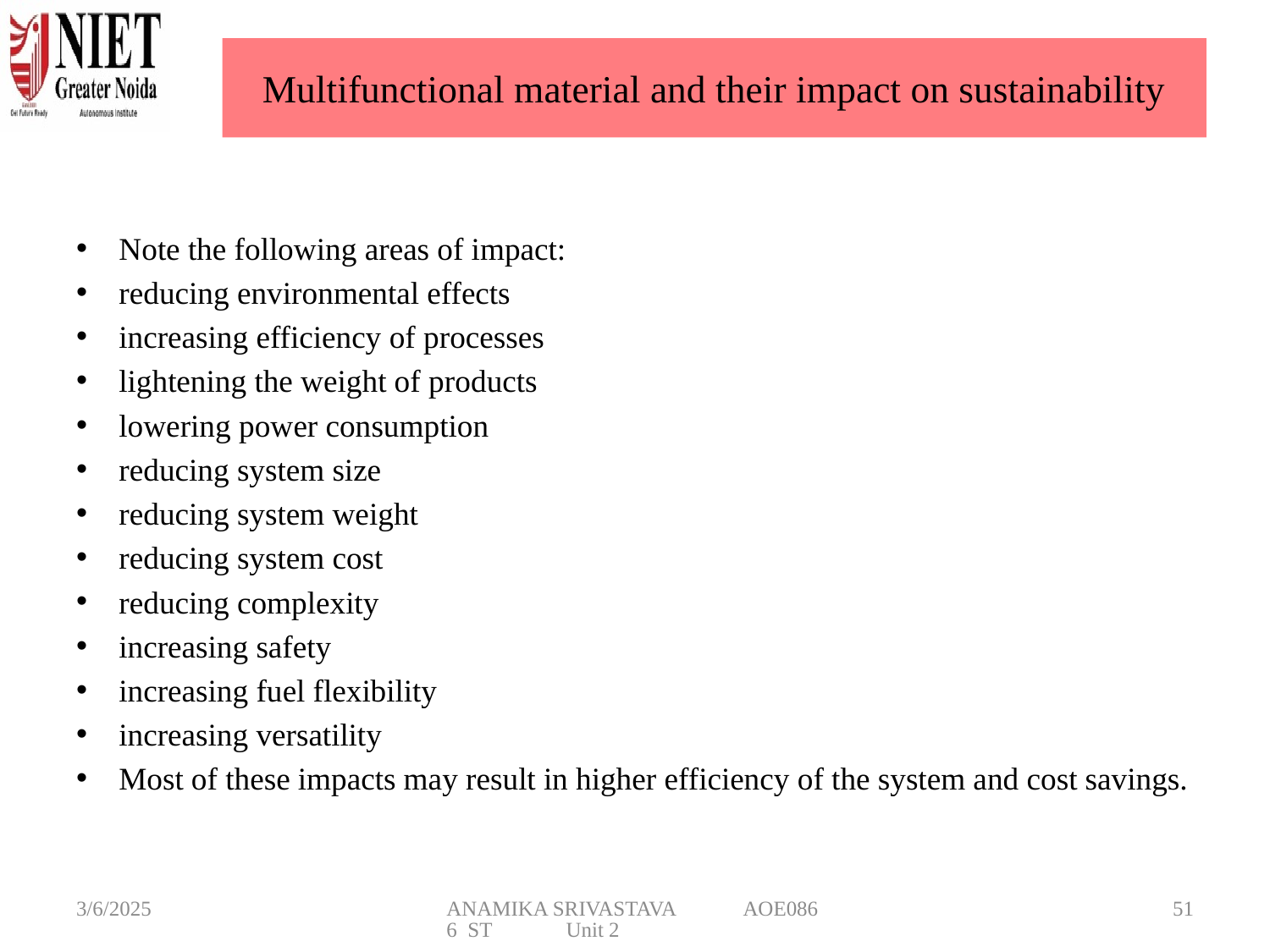

# Multifunctional material and their impact on sustainability
Note the following areas of impact:
reducing environmental effects
increasing efficiency of processes
lightening the weight of products
lowering power consumption
reducing system size
reducing system weight
reducing system cost
reducing complexity
increasing safety
increasing fuel flexibility
increasing versatility
Most of these impacts may result in higher efficiency of the system and cost savings.

3/6/2025
ANAMIKA SRIVASTAVA             AOE0866  ST              Unit 2
51